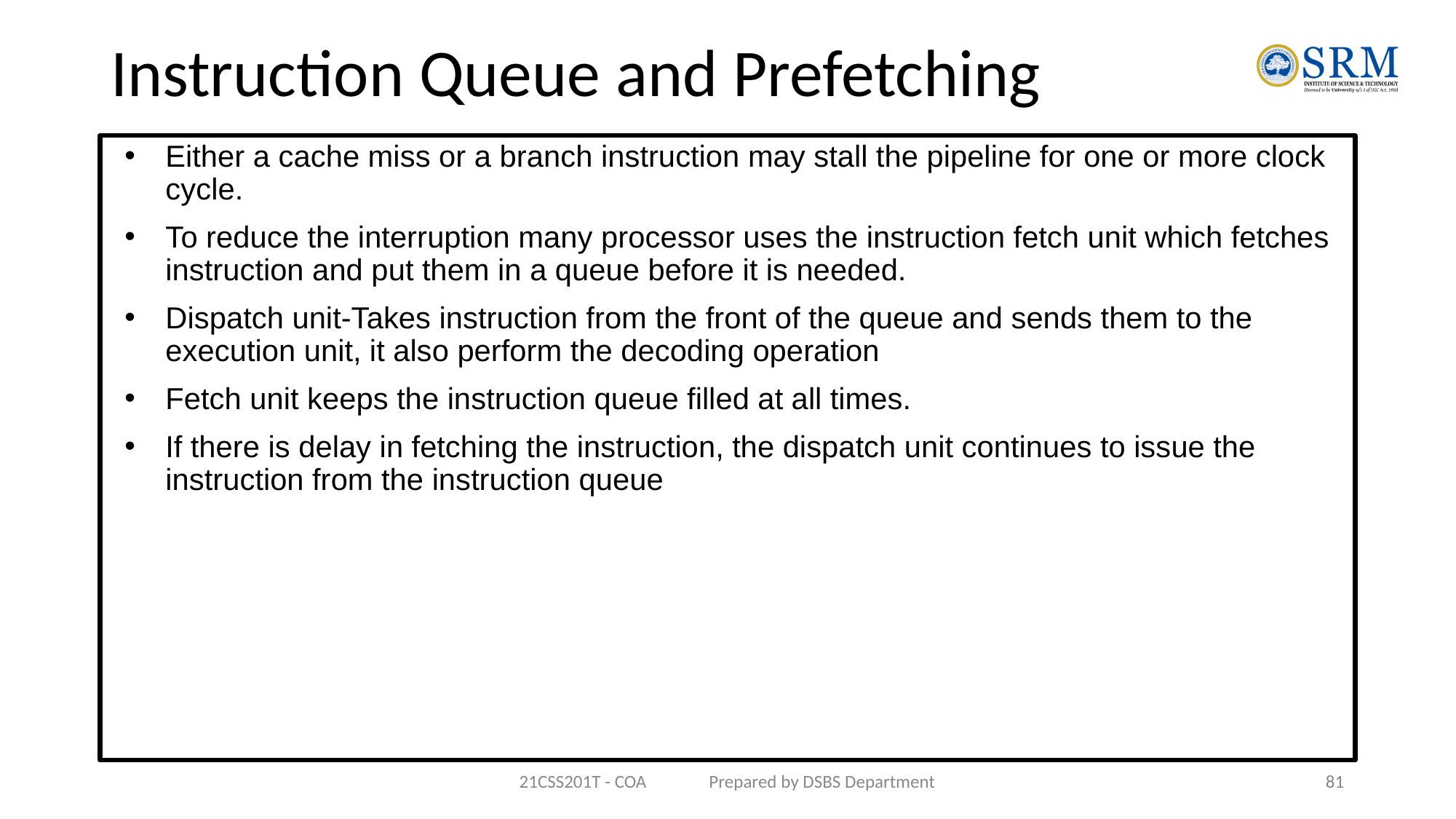

# Instruction Queue and Prefetching
Either a cache miss or a branch instruction may stall the pipeline for one or more clock cycle.
To reduce the interruption many processor uses the instruction fetch unit which fetches instruction and put them in a queue before it is needed.
Dispatch unit-Takes instruction from the front of the queue and sends them to the execution unit, it also perform the decoding operation
Fetch unit keeps the instruction queue filled at all times.
If there is delay in fetching the instruction, the dispatch unit continues to issue the instruction from the instruction queue

21CSS201T - COA               Prepared by DSBS Department
81